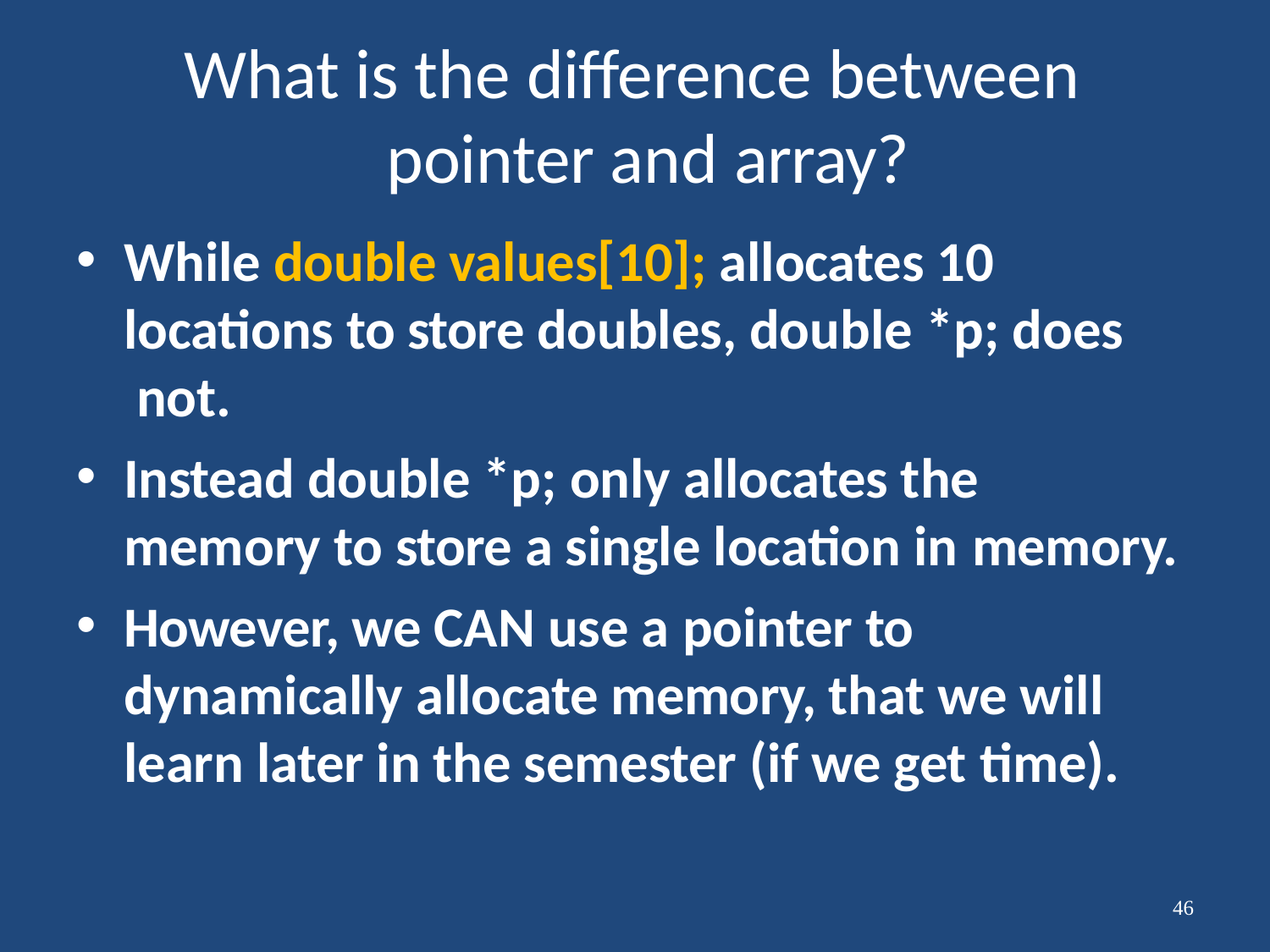

# What is the difference between  pointer and array?
While double values[10]; allocates 10  locations to store doubles, double *p; does  not.
Instead double *p; only allocates the  memory to store a single location in memory.
However, we CAN use a pointer to  dynamically allocate memory, that we will  learn later in the semester (if we get time).
46